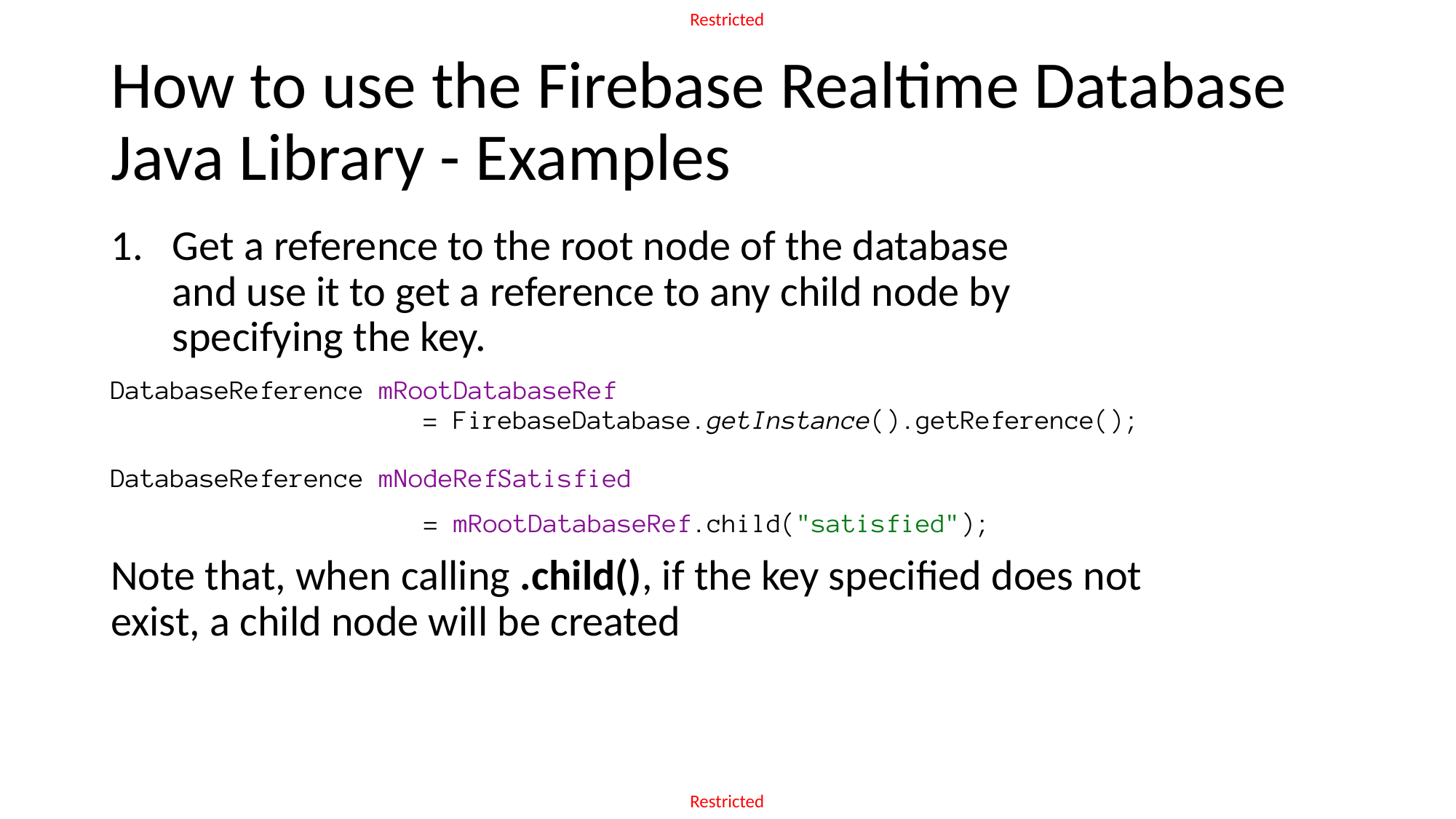

# How to use the Firebase Realtime Database Java Library - Examples
Get a reference to the root node of the database
and use it to get a reference to any child node by specifying the key.
DatabaseReference mRootDatabaseRef
                     = FirebaseDatabase.getInstance().getReference();
DatabaseReference mNodeRefSatisfied
                     = mRootDatabaseRef.child("satisfied");
Note that, when calling .child(), if the key specified does not exist, a child node will be created